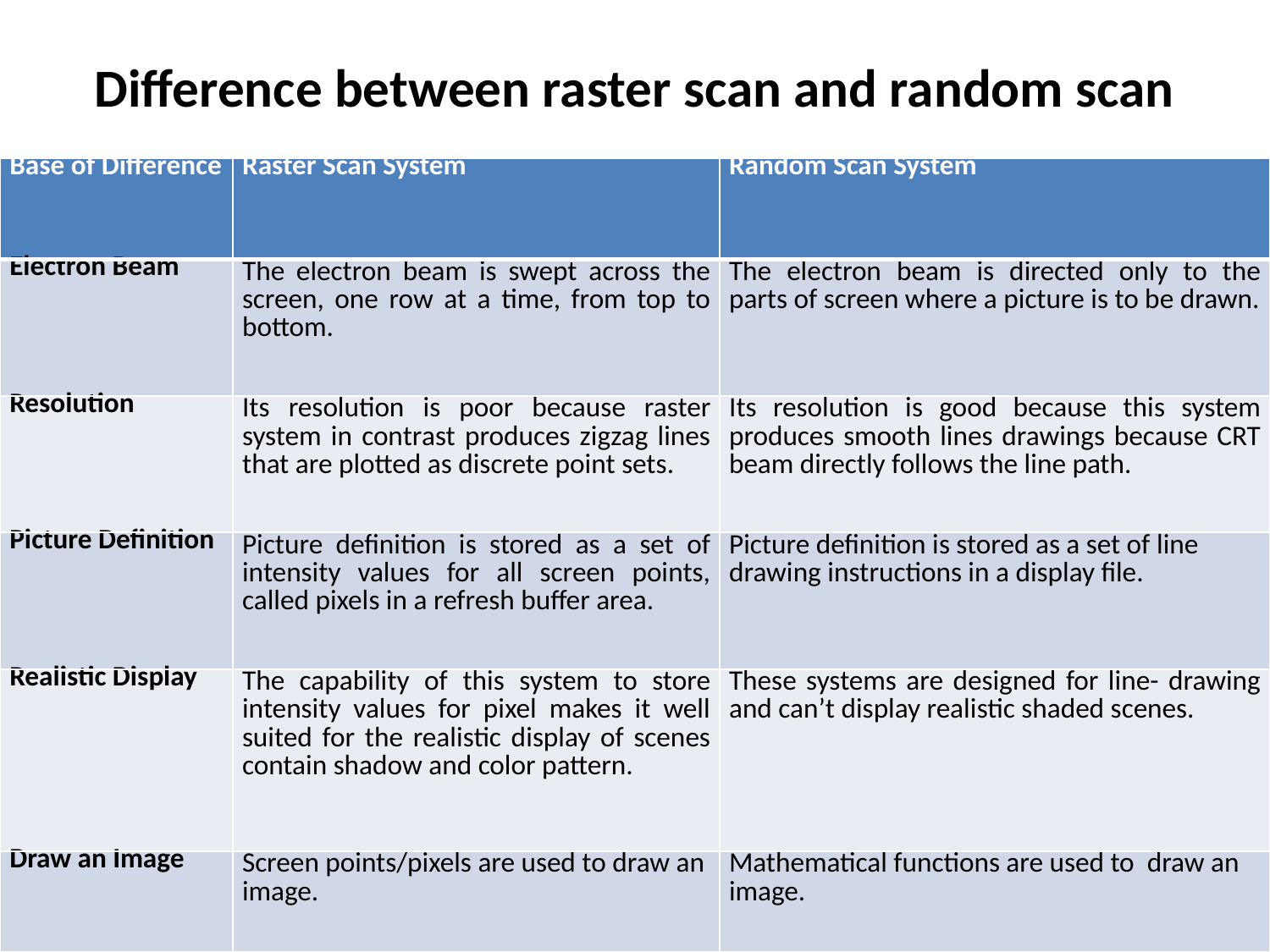

# Difference between raster scan and random scan
| Base of Difference | Raster Scan System | Random Scan System |
| --- | --- | --- |
| Electron Beam | The electron beam is swept across the screen, one row at a time, from top to bottom. | The electron beam is directed only to the parts of screen where a picture is to be drawn. |
| Resolution | Its resolution is poor because raster system in contrast produces zigzag lines that are plotted as discrete point sets. | Its resolution is good because this system produces smooth lines drawings because CRT beam directly follows the line path. |
| Picture Definition | Picture definition is stored as a set of intensity values for all screen points, called pixels in a refresh buffer area. | Picture definition is stored as a set of line drawing instructions in a display file. |
| Realistic Display | The capability of this system to store intensity values for pixel makes it well suited for the realistic display of scenes contain shadow and color pattern. | These systems are designed for line- drawing and can’t display realistic shaded scenes. |
| Draw an Image | Screen points/pixels are used to draw an image. | Mathematical functions are used to draw an image. |